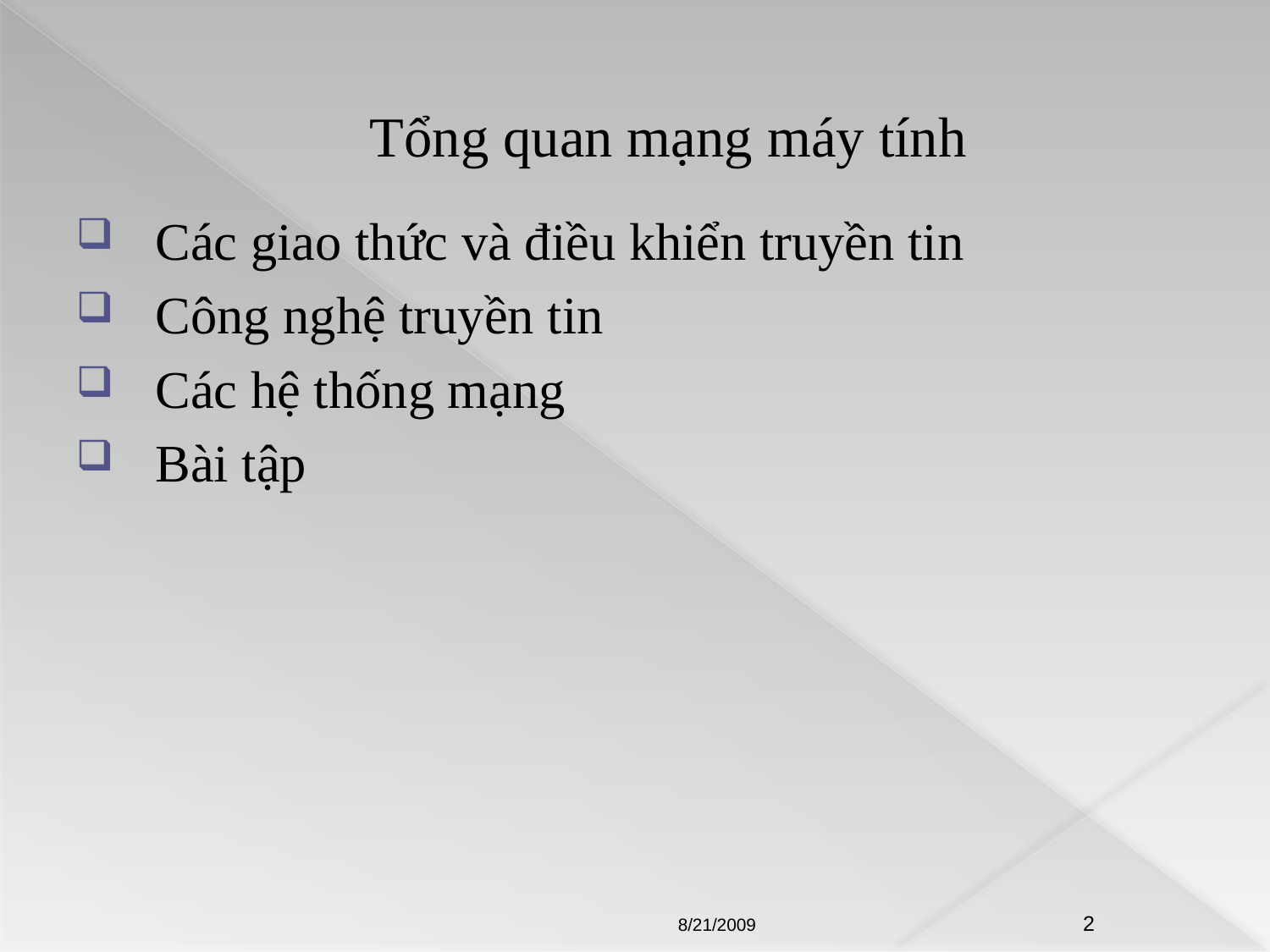

# Tổng quan mạng máy tính
Các giao thức và điều khiển truyền tin
Công nghệ truyền tin
Các hệ thống mạng
Bài tập
8/21/2009
2